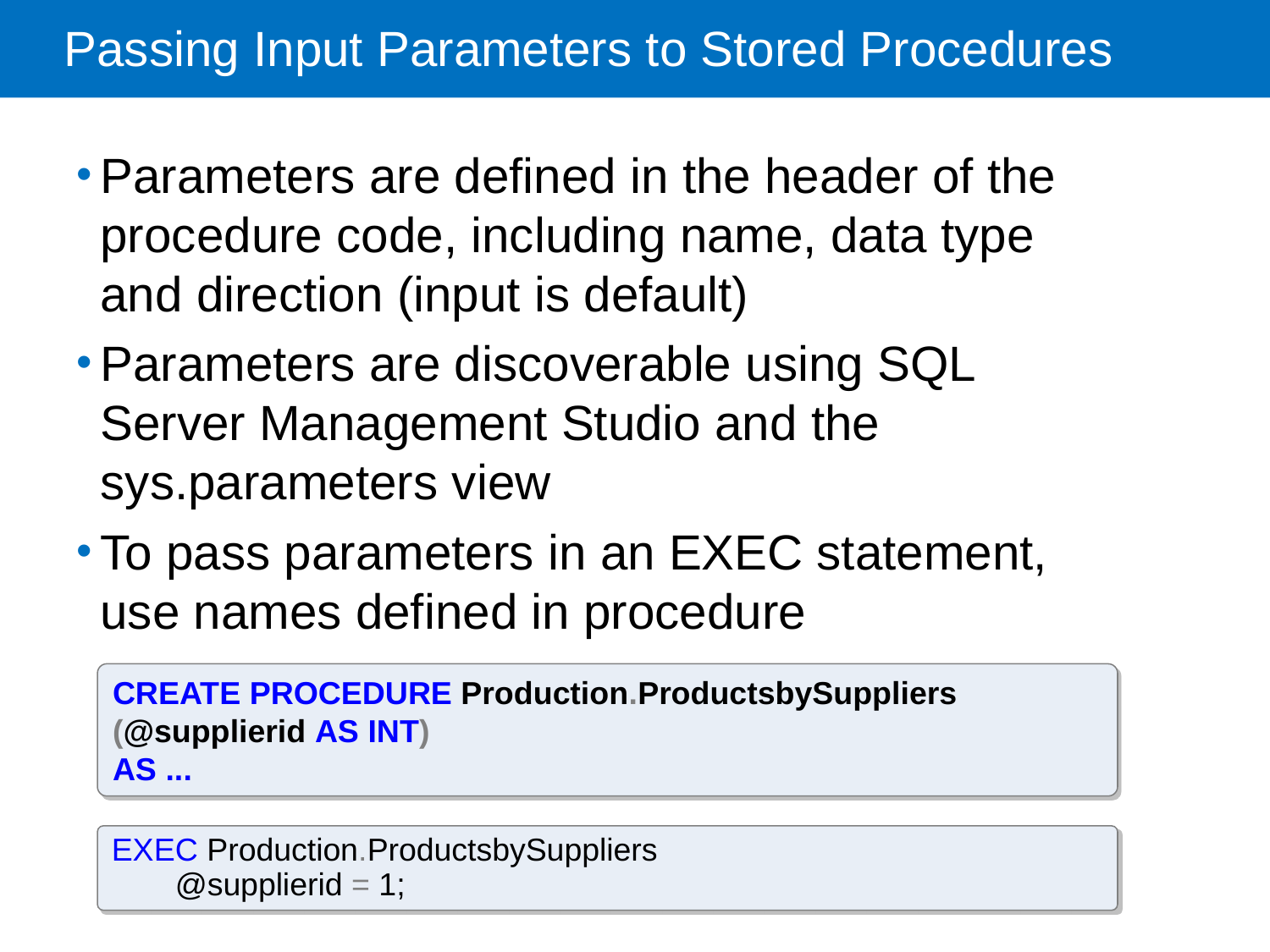

# Passing Input Parameters to Stored Procedures
Parameters are defined in the header of the procedure code, including name, data type and direction (input is default)
Parameters are discoverable using SQL Server Management Studio and the sys.parameters view
To pass parameters in an EXEC statement, use names defined in procedure
CREATE PROCEDURE Production.ProductsbySuppliers
(@supplierid AS INT)
AS ...
EXEC Production.ProductsbySuppliers
	@supplierid = 1;